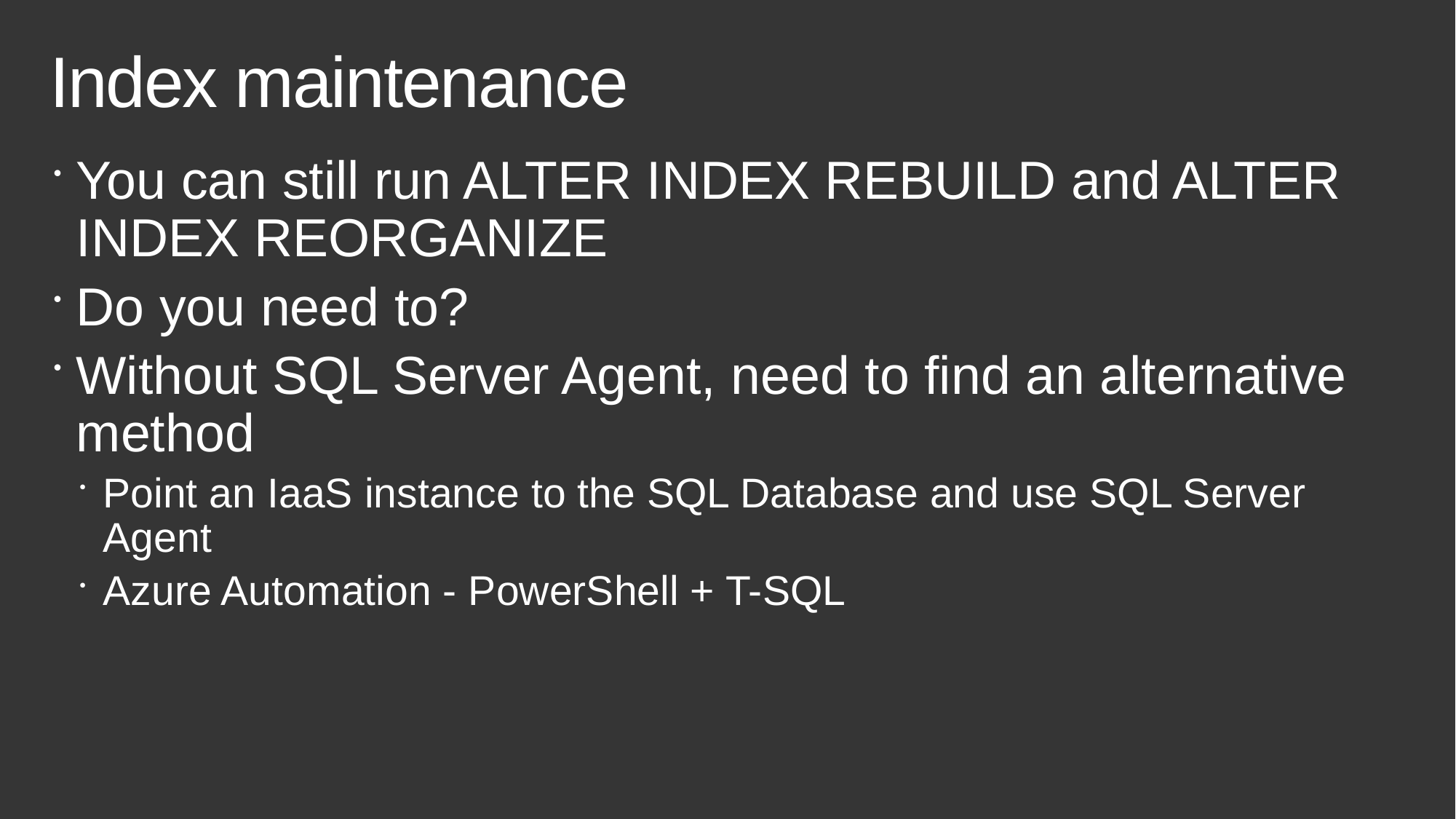

# Index maintenance
You can still run ALTER INDEX REBUILD and ALTER INDEX REORGANIZE
Do you need to?
Without SQL Server Agent, need to find an alternative method
Point an IaaS instance to the SQL Database and use SQL Server Agent
Azure Automation - PowerShell + T-SQL